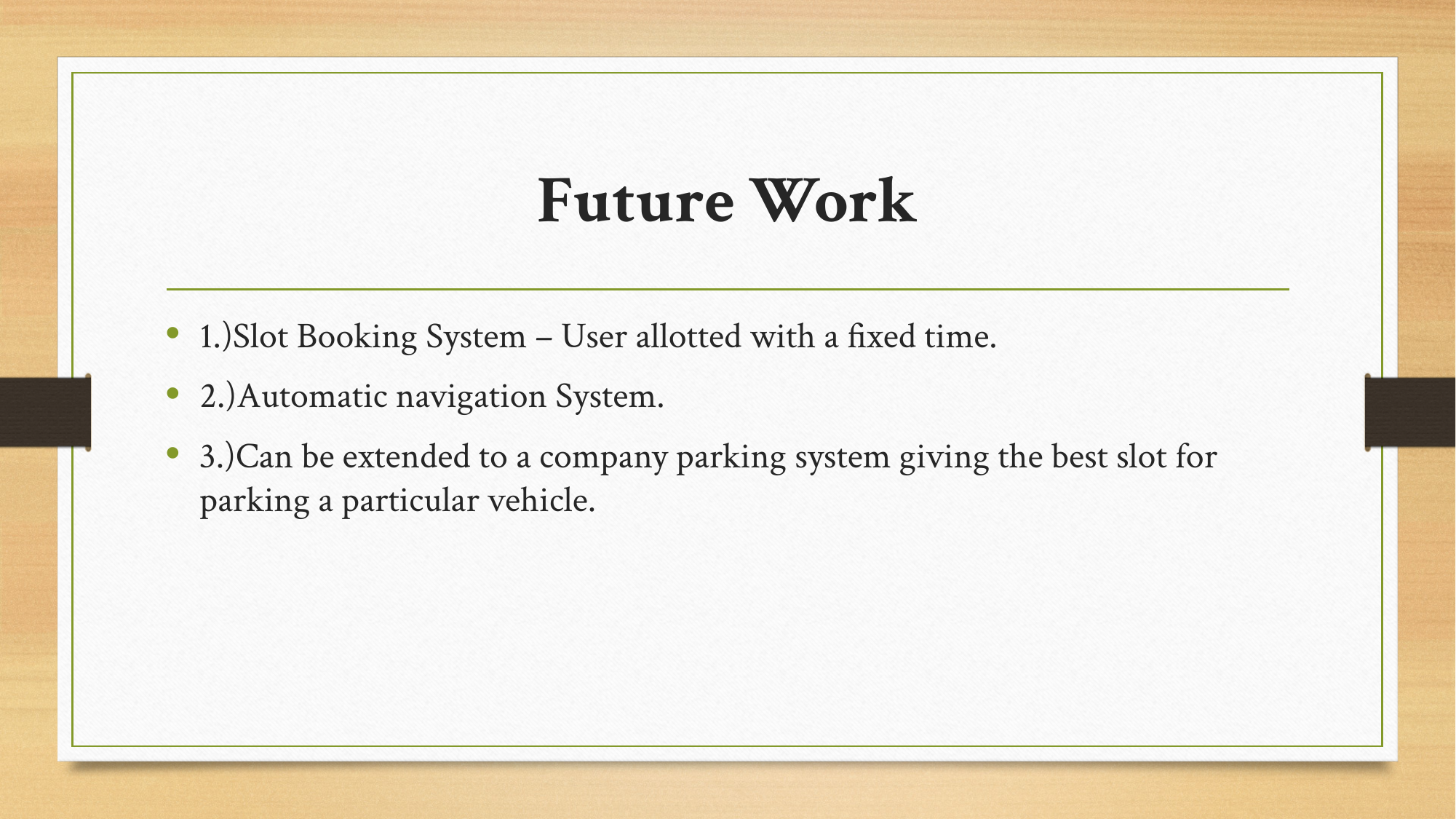

# Future Work
1.)Slot Booking System – User allotted with a fixed time.
2.)Automatic navigation System.
3.)Can be extended to a company parking system giving the best slot for parking a particular vehicle.